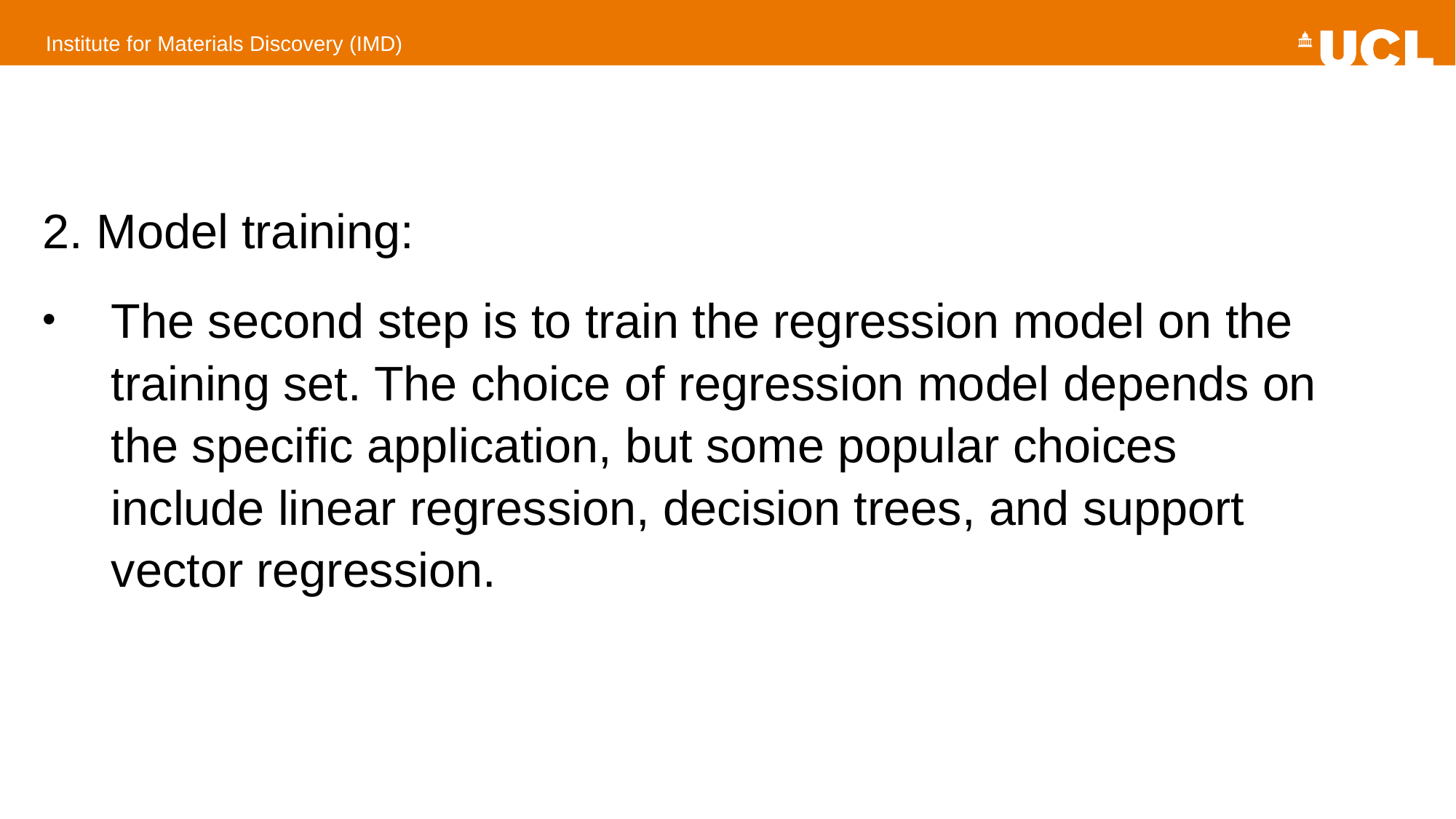

#
2. Model training:
The second step is to train the regression model on the training set. The choice of regression model depends on the specific application, but some popular choices include linear regression, decision trees, and support vector regression.